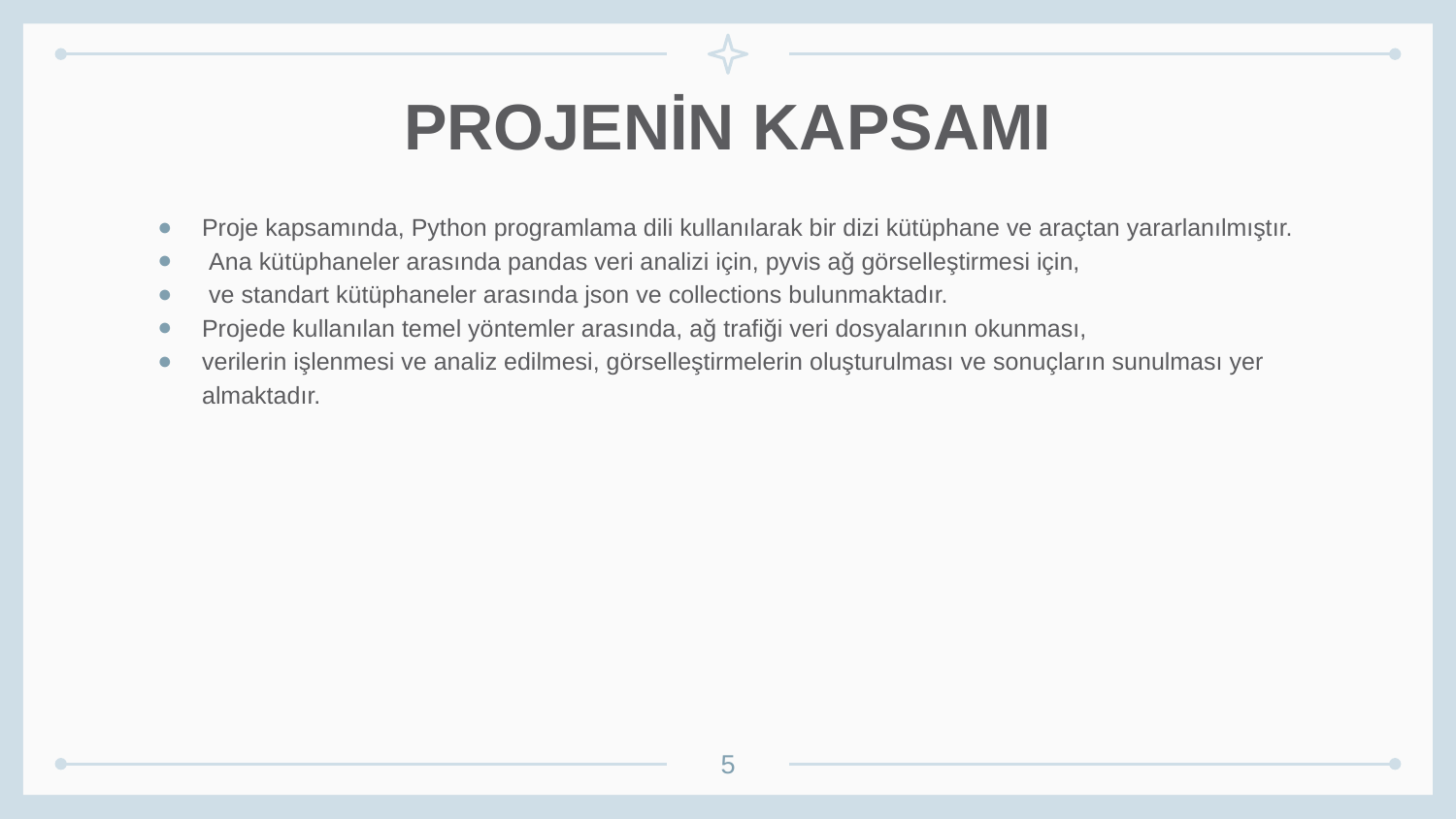

# PROJENİN KAPSAMI
Proje kapsamında, Python programlama dili kullanılarak bir dizi kütüphane ve araçtan yararlanılmıştır.
 Ana kütüphaneler arasında pandas veri analizi için, pyvis ağ görselleştirmesi için,
 ve standart kütüphaneler arasında json ve collections bulunmaktadır.
Projede kullanılan temel yöntemler arasında, ağ trafiği veri dosyalarının okunması,
verilerin işlenmesi ve analiz edilmesi, görselleştirmelerin oluşturulması ve sonuçların sunulması yer almaktadır.
5